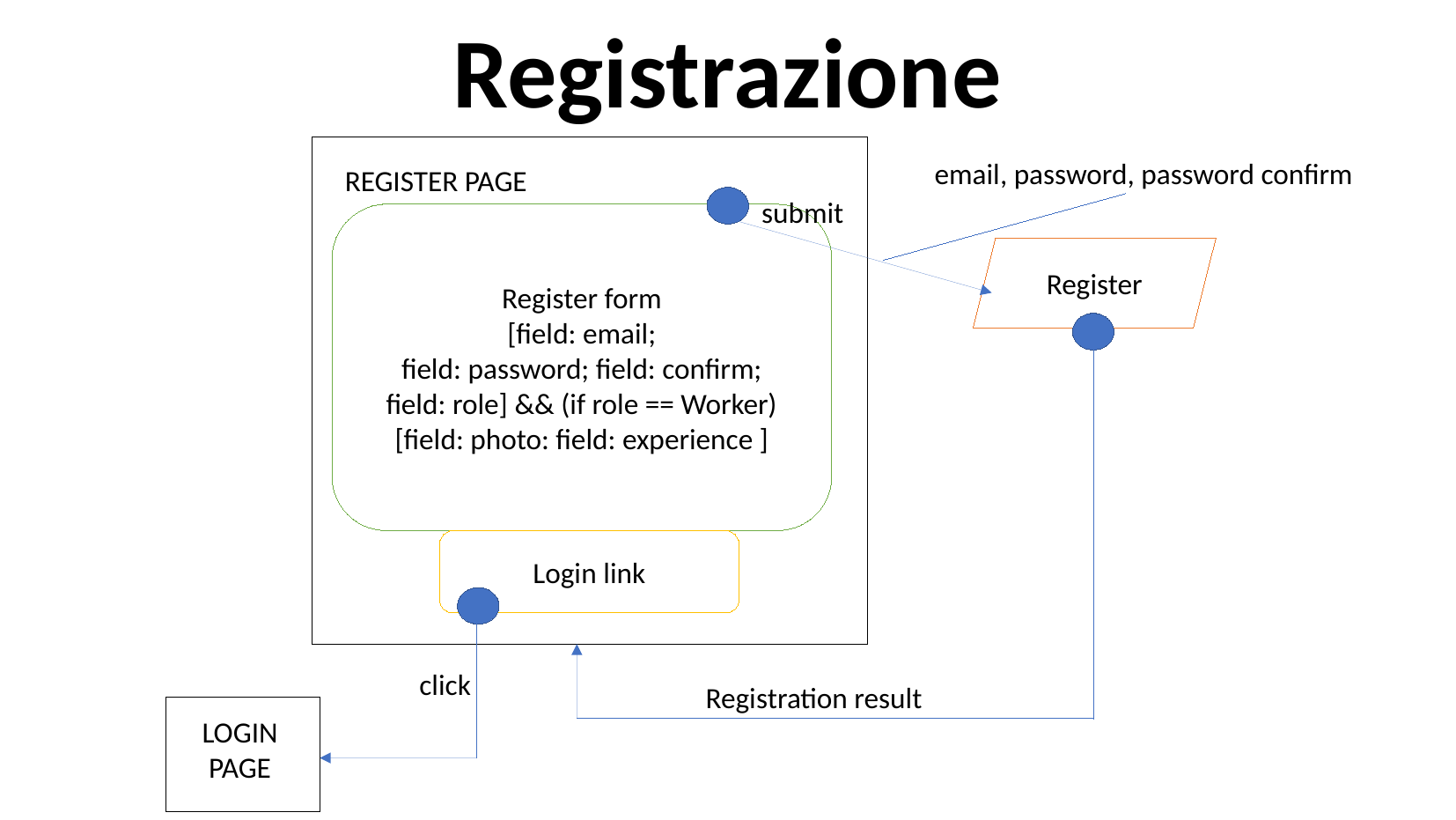

Registrazione

email, password, password confirm
REGISTER PAGE

submit

Register form
[field: email;
field: password; field: confirm;
field: role] && (if role == Worker) [field: photo: field: experience ]

Register

Login link

click
Registration result

LOGIN
PAGE